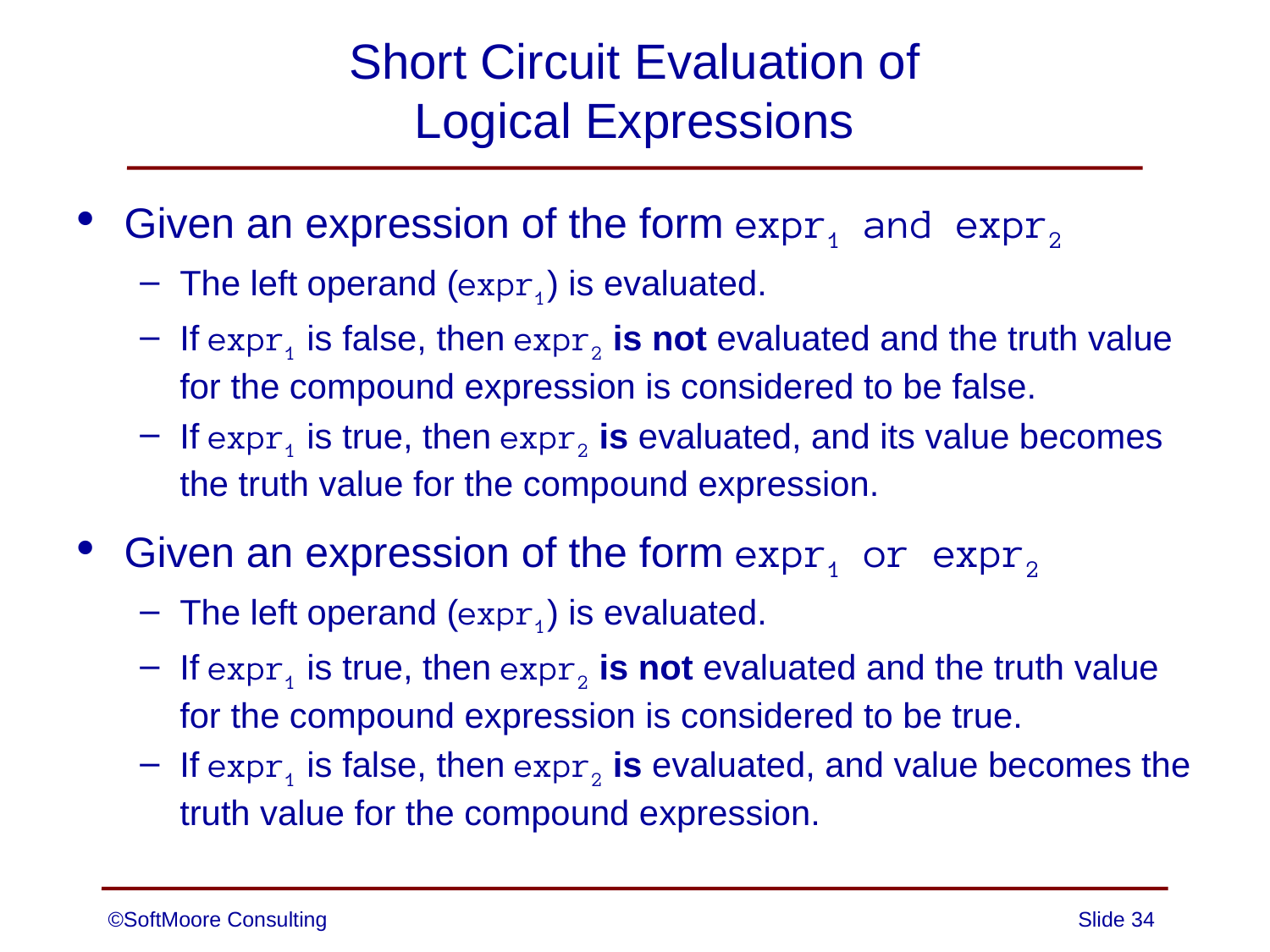

# Short Circuit Evaluation of Logical Expressions
Given an expression of the form expr1 and expr2
The left operand (expr1) is evaluated.
If expr1 is false, then expr2 is not evaluated and the truth value for the compound expression is considered to be false.
If expr1 is true, then expr2 is evaluated, and its value becomes the truth value for the compound expression.
Given an expression of the form expr1 or expr2
The left operand (expr1) is evaluated.
If expr1 is true, then expr2 is not evaluated and the truth value for the compound expression is considered to be true.
If expr1 is false, then expr2 is evaluated, and value becomes the truth value for the compound expression.

©SoftMoore Consulting
Slide 34